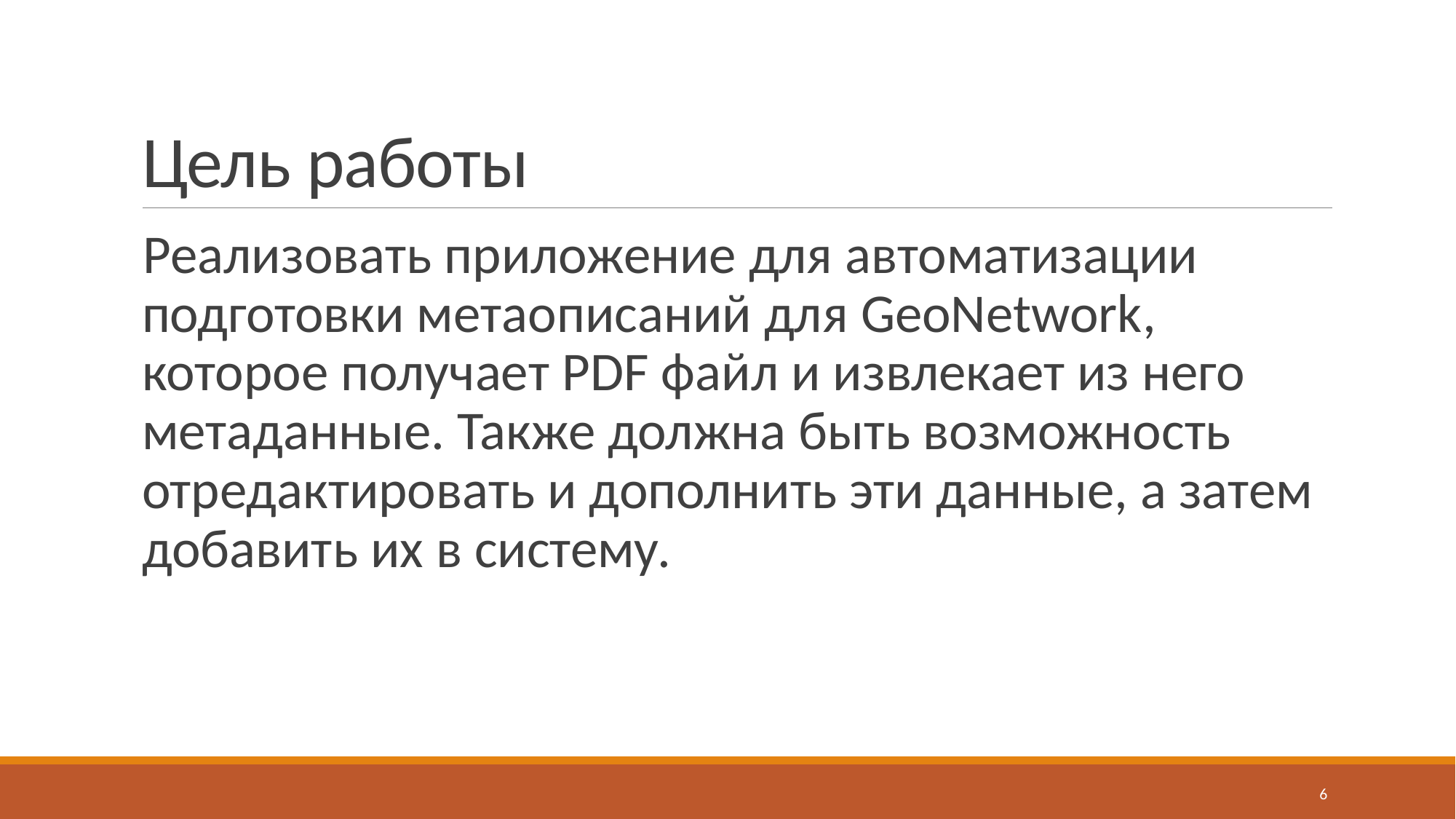

# Цель работы
Реализовать приложение для автоматизации подготовки метаописаний для GeoNetwork, которое получает PDF файл и извлекает из него метаданные. Также должна быть возможность отредактировать и дополнить эти данные, а затем добавить их в систему.

6